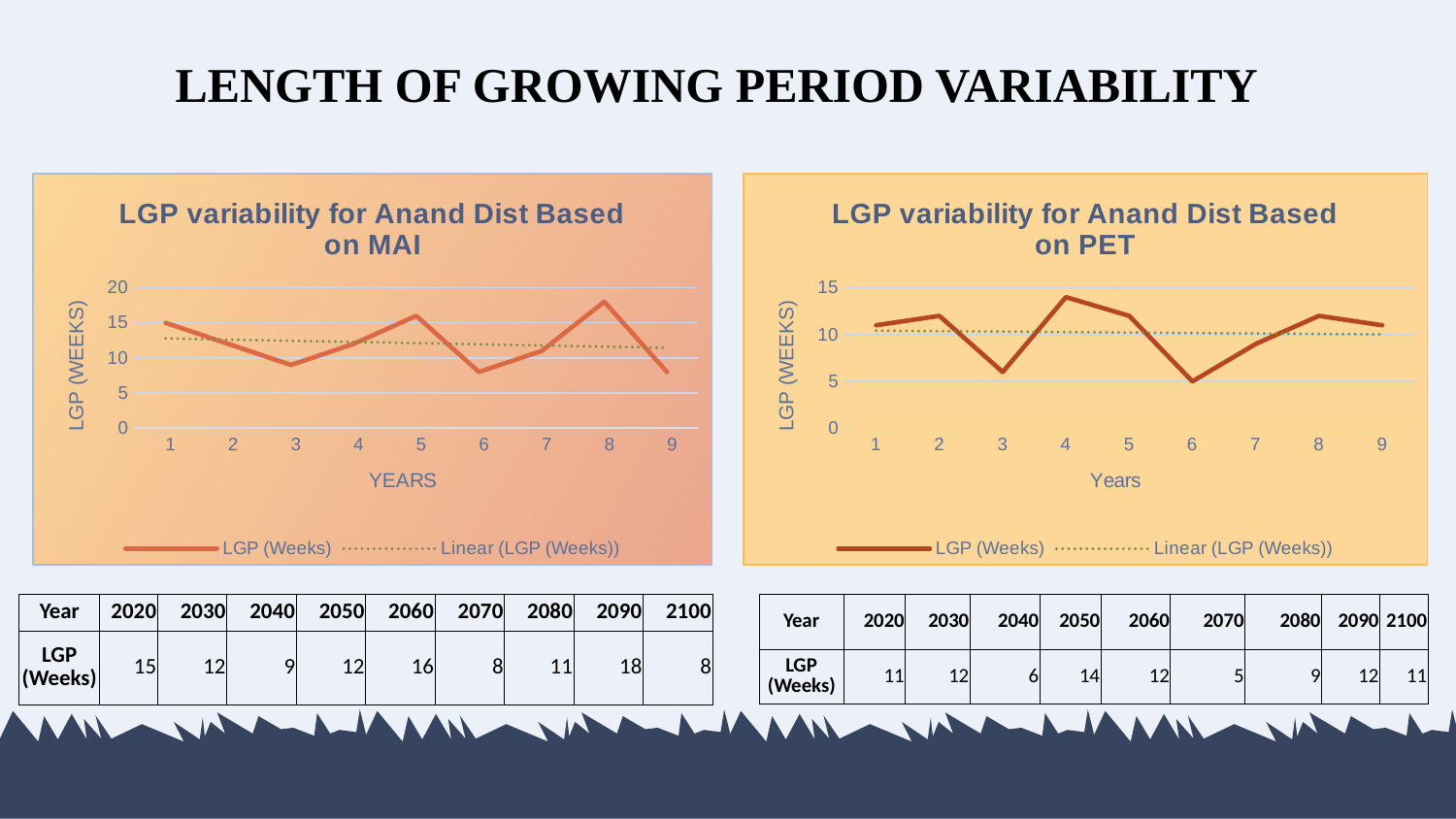

LENGTH OF GROWING PERIOD VARIABILITY

### Chart: LGP variability for Anand Dist Based on MAI

| Category | LGP (Weeks) |
|---|---|

### Chart: LGP variability for Anand Dist Based on PET

| Category | LGP (Weeks) |
|---|---|
| Year | 2020 | 2030 | 2040 | 2050 | 2060 | 2070 | 2080 | 2090 | 2100 |
| --- | --- | --- | --- | --- | --- | --- | --- | --- | --- |
| LGP (Weeks) | 11 | 12 | 6 | 14 | 12 | 5 | 9 | 12 | 11 |
| Year | 2020 | 2030 | 2040 | 2050 | 2060 | 2070 | 2080 | 2090 | 2100 |
| --- | --- | --- | --- | --- | --- | --- | --- | --- | --- |
| LGP (Weeks) | 15 | 12 | 9 | 12 | 16 | 8 | 11 | 18 | 8 |